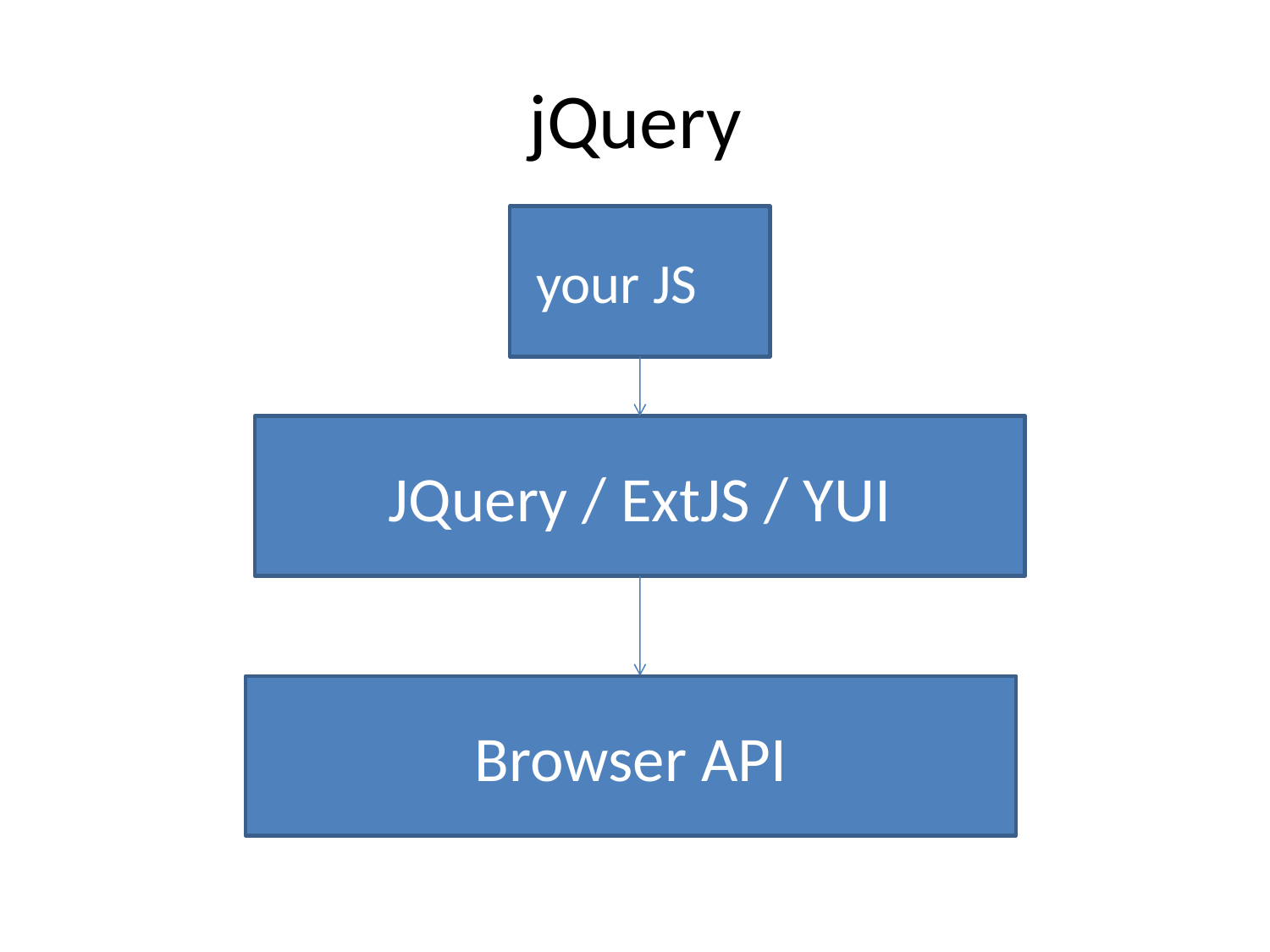

# jQuery

your JS
JQuery / ExtJS / YUI
Browser API